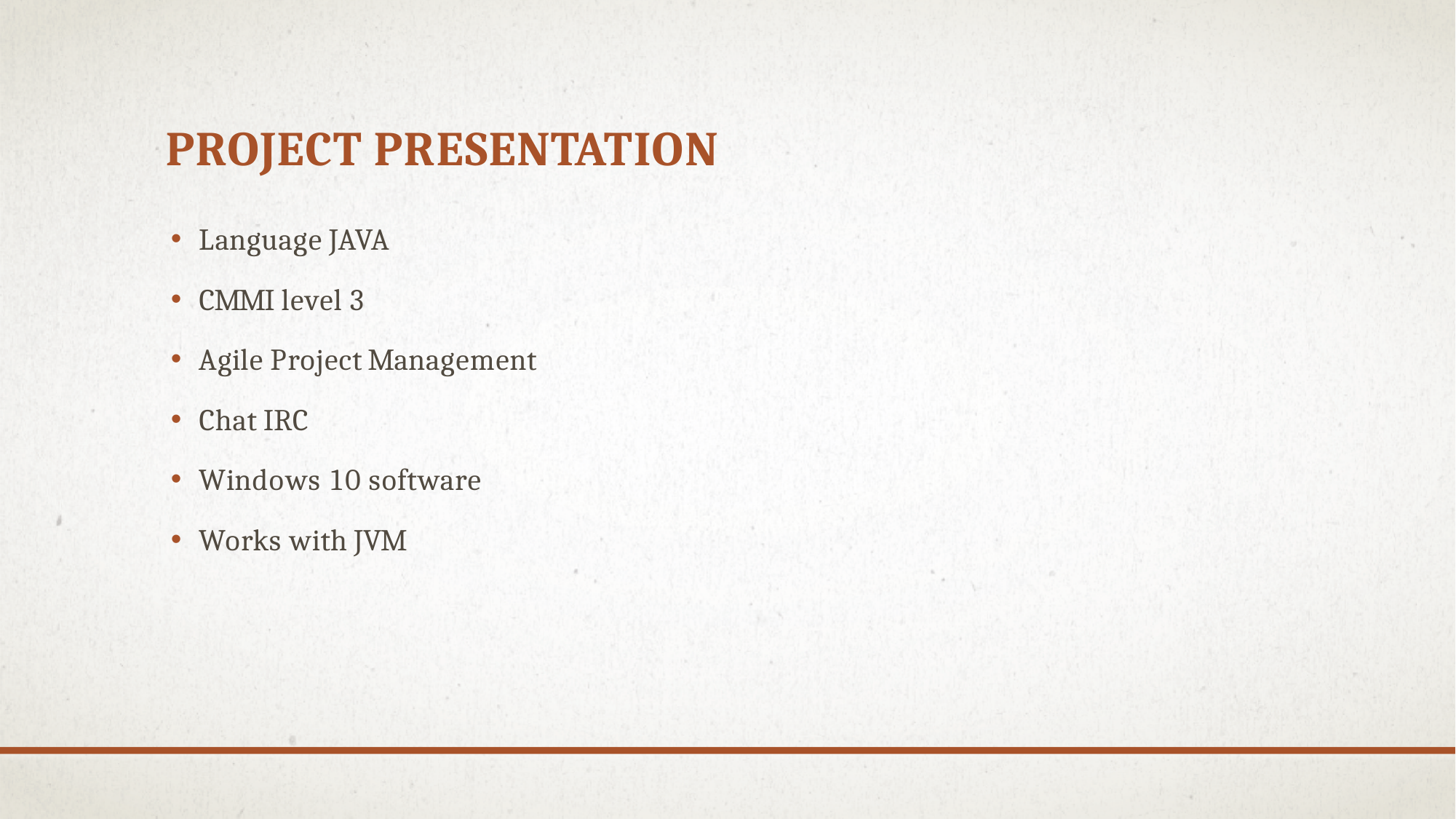

# Project Presentation
Language JAVA
CMMI level 3
Agile Project Management
Chat IRC
Windows 10 software
Works with JVM